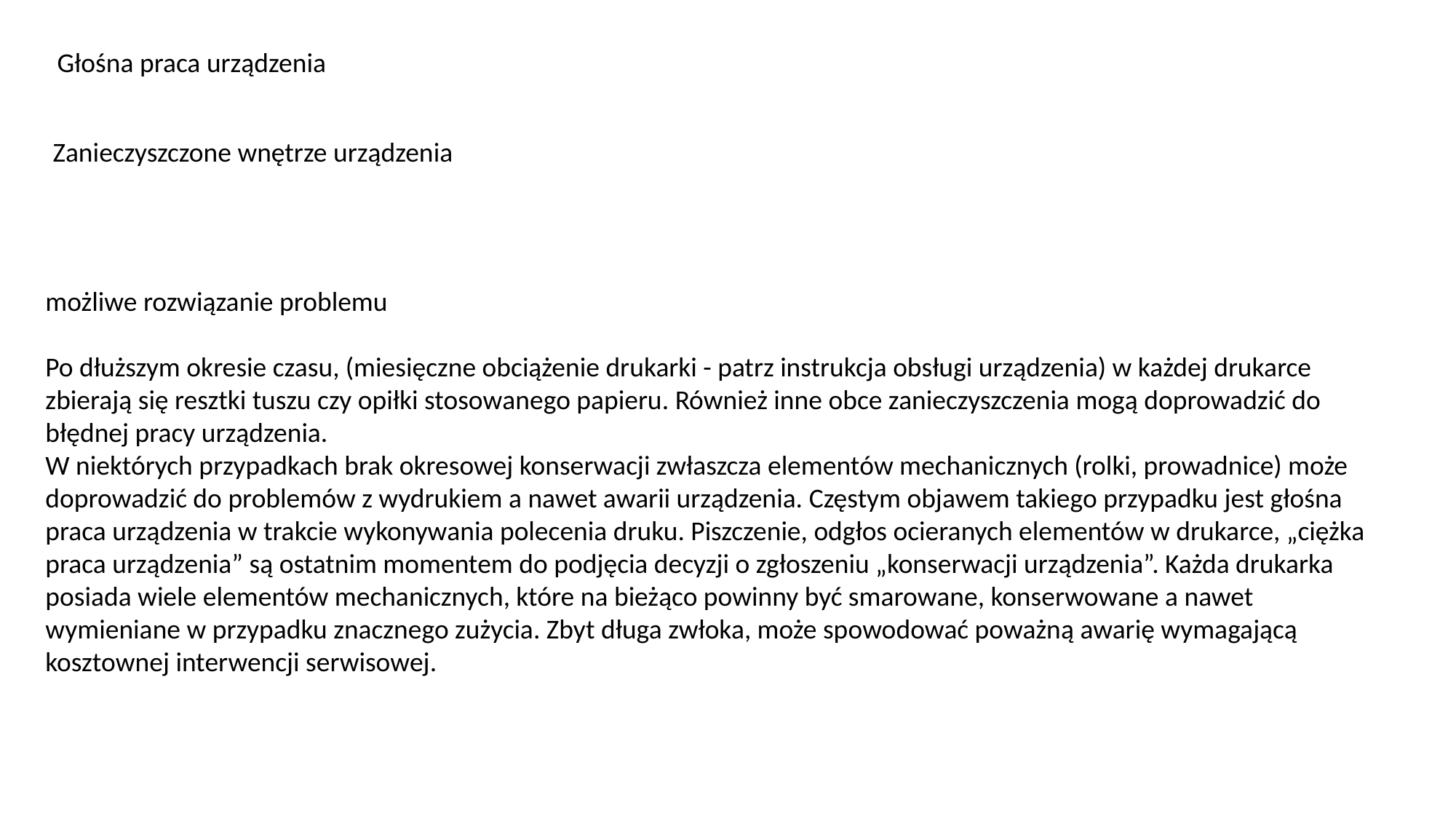

Głośna praca urządzenia
Zanieczyszczone wnętrze urządzenia
możliwe rozwiązanie problemu

Po dłuższym okresie czasu, (miesięczne obciążenie drukarki - patrz instrukcja obsługi urządzenia) w każdej drukarce zbierają się resztki tuszu czy opiłki stosowanego papieru. Również inne obce zanieczyszczenia mogą doprowadzić do błędnej pracy urządzenia.
W niektórych przypadkach brak okresowej konserwacji zwłaszcza elementów mechanicznych (rolki, prowadnice) może doprowadzić do problemów z wydrukiem a nawet awarii urządzenia. Częstym objawem takiego przypadku jest głośna praca urządzenia w trakcie wykonywania polecenia druku. Piszczenie, odgłos ocieranych elementów w drukarce, „ciężka praca urządzenia” są ostatnim momentem do podjęcia decyzji o zgłoszeniu „konserwacji urządzenia”. Każda drukarka posiada wiele elementów mechanicznych, które na bieżąco powinny być smarowane, konserwowane a nawet wymieniane w przypadku znacznego zużycia. Zbyt długa zwłoka, może spowodować poważną awarię wymagającą kosztownej interwencji serwisowej.